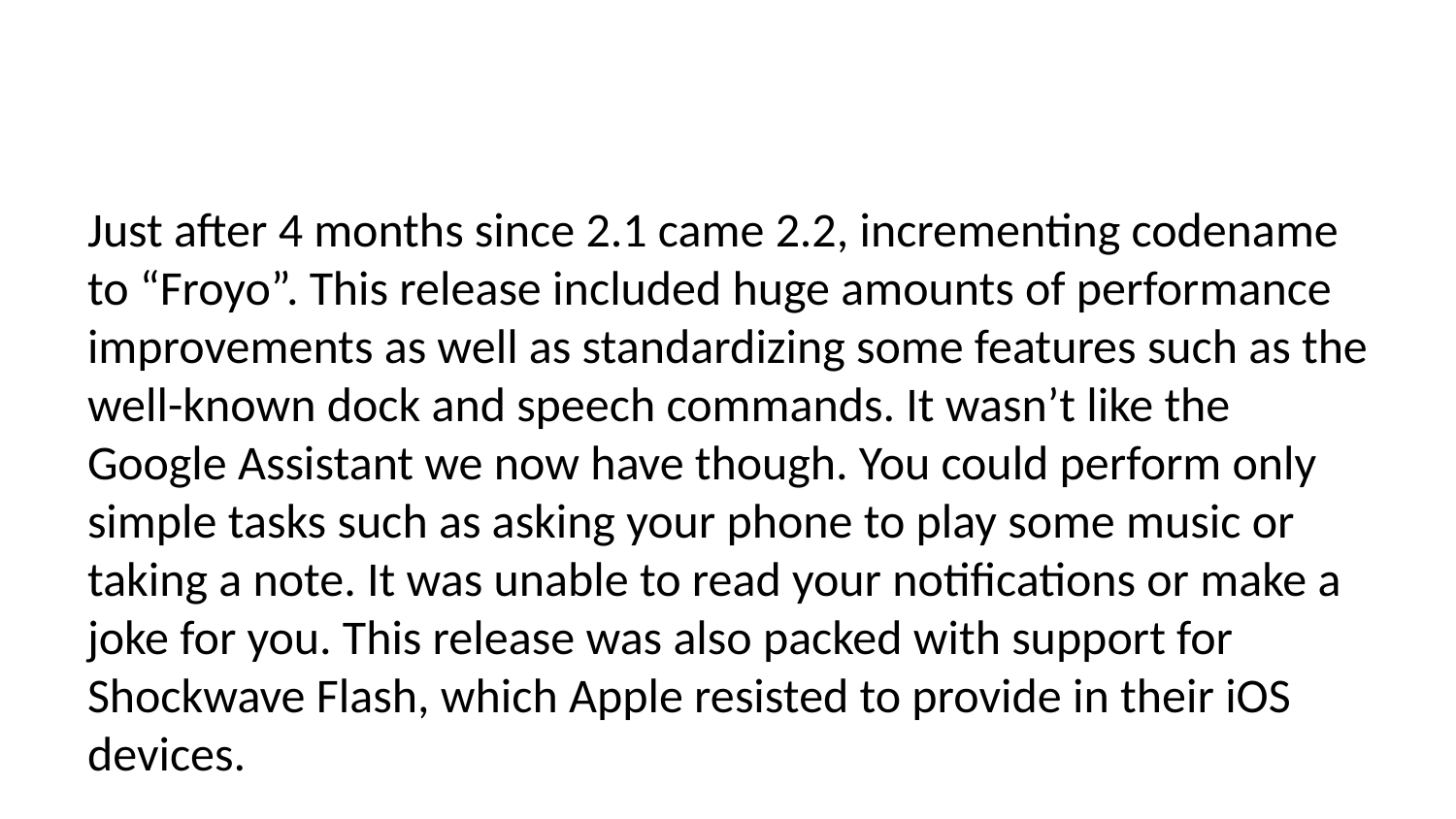

Just after 4 months since 2.1 came 2.2, incrementing codename to “Froyo”. This release included huge amounts of performance improvements as well as standardizing some features such as the well-known dock and speech commands. It wasn’t like the Google Assistant we now have though. You could perform only simple tasks such as asking your phone to play some music or taking a note. It was unable to read your notifications or make a joke for you. This release was also packed with support for Shockwave Flash, which Apple resisted to provide in their iOS devices.